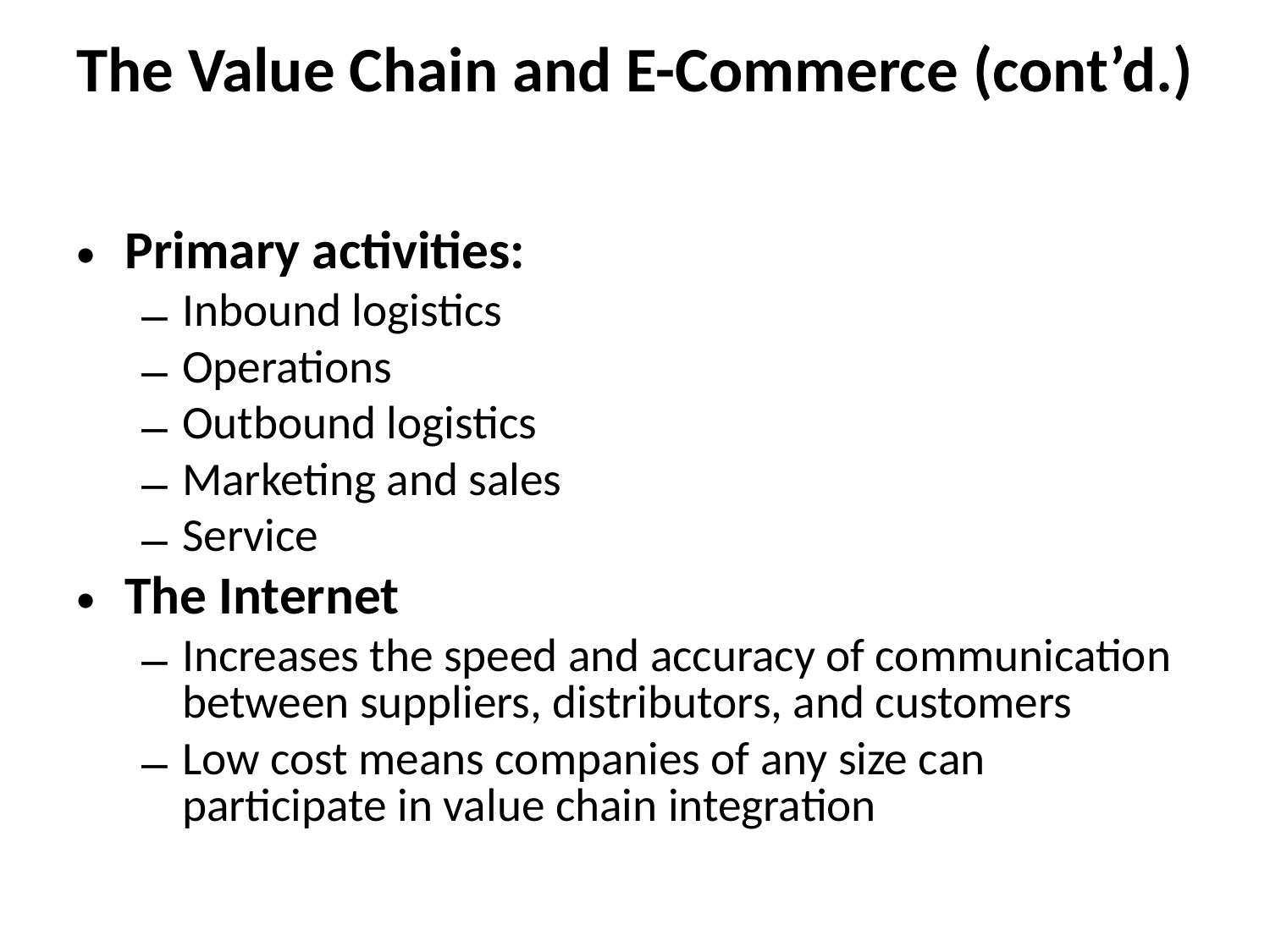

# The Value Chain and E-Commerce (cont’d.)
Primary activities:
Inbound logistics
Operations
Outbound logistics
Marketing and sales
Service
The Internet
Increases the speed and accuracy of communication between suppliers, distributors, and customers
Low cost means companies of any size can participate in value chain integration